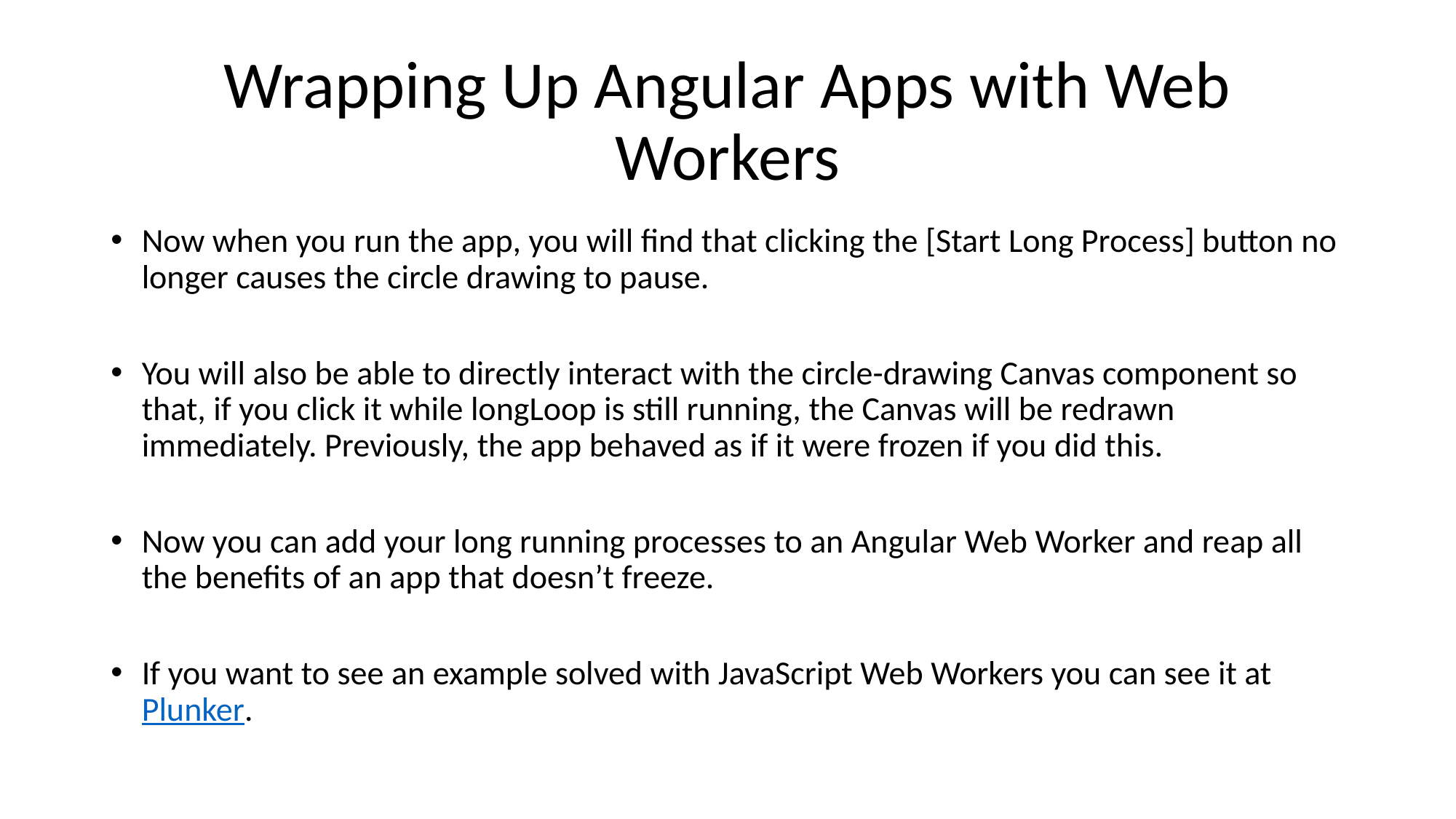

# Wrapping Up Angular Apps with Web Workers
Now when you run the app, you will find that clicking the [Start Long Process] button no longer causes the circle drawing to pause.

You will also be able to directly interact with the circle-drawing Canvas component so that, if you click it while longLoop is still running, the Canvas will be redrawn immediately. Previously, the app behaved as if it were frozen if you did this.

Now you can add your long running processes to an Angular Web Worker and reap all the benefits of an app that doesn’t freeze.

If you want to see an example solved with JavaScript Web Workers you can see it at Plunker.